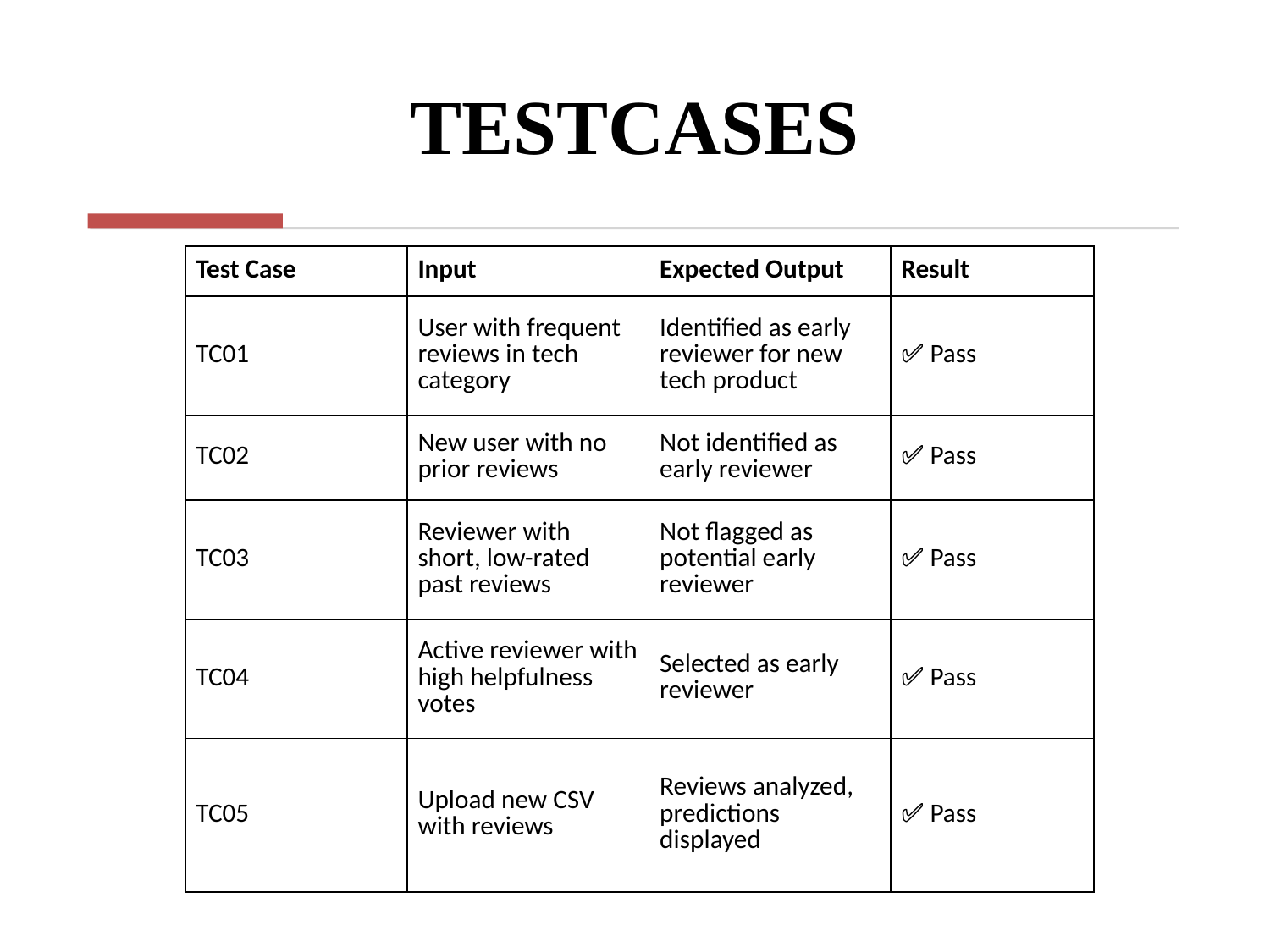

# TESTCASES

| Test Case | Input | Expected Output | Result |
| --- | --- | --- | --- |
| TC01 | User with frequent reviews in tech category | Identified as early reviewer for new tech product | ✅ Pass |
| TC02 | New user with no prior reviews | Not identified as early reviewer | ✅ Pass |
| TC03 | Reviewer with short, low-rated past reviews | Not flagged as potential early reviewer | ✅ Pass |
| TC04 | Active reviewer with high helpfulness votes | Selected as early reviewer | ✅ Pass |
| TC05 | Upload new CSV with reviews | Reviews analyzed, predictions displayed | ✅ Pass |